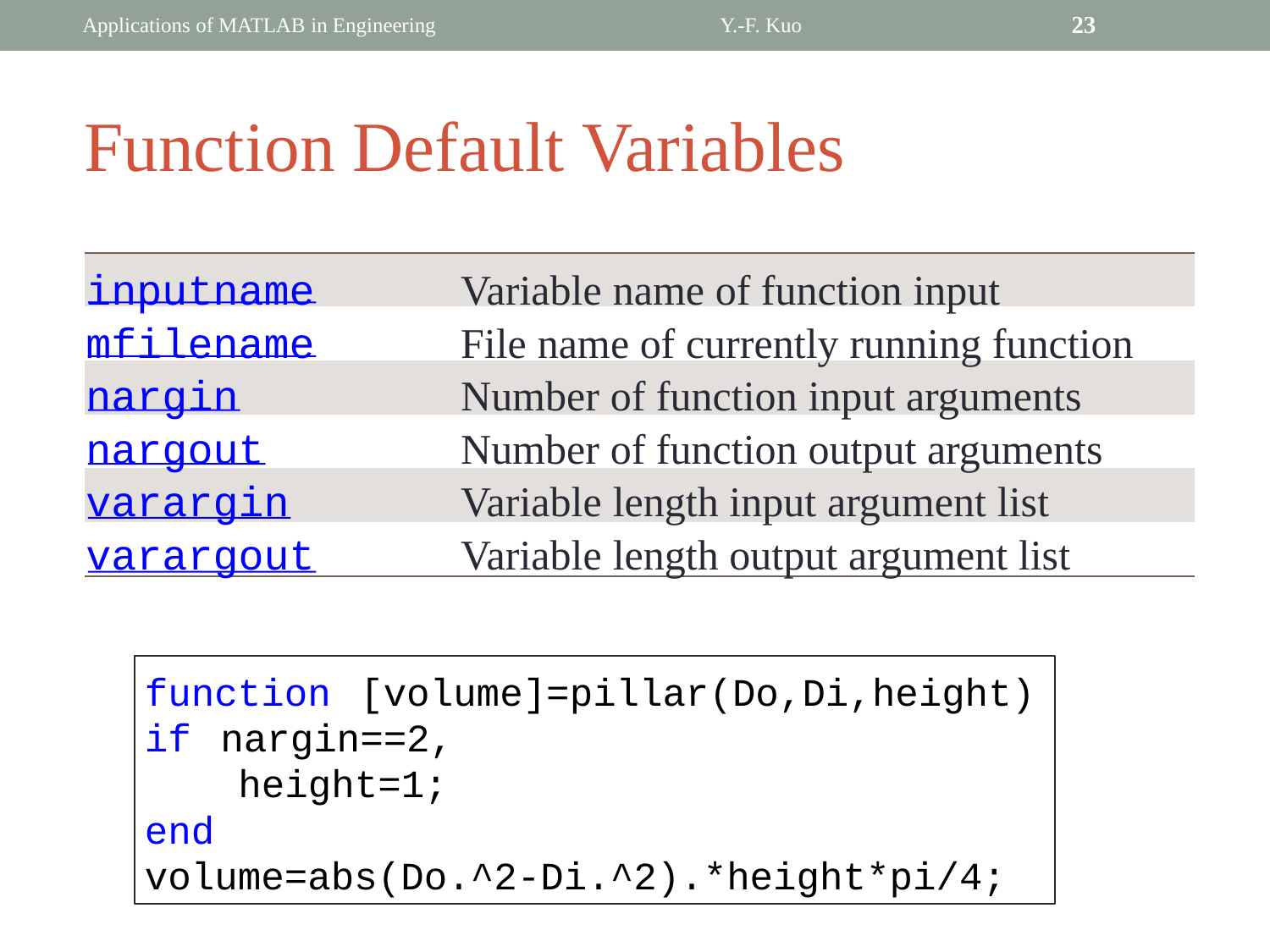

Applications of MATLAB in Engineering
Y.-F. Kuo
23

Function Default Variables

inputname
mfilename
nargin
nargout
varargin
varargout
Variable name of function input
File name of currently running function
Number of function input arguments
Number of function output arguments
Variable length input argument list
Variable length output argument list

function   [volume]=pillar(Do,Di,height)
if   nargin==2,
	height=1;
end
volume=abs(Do.^2-Di.^2).*height*pi/4;